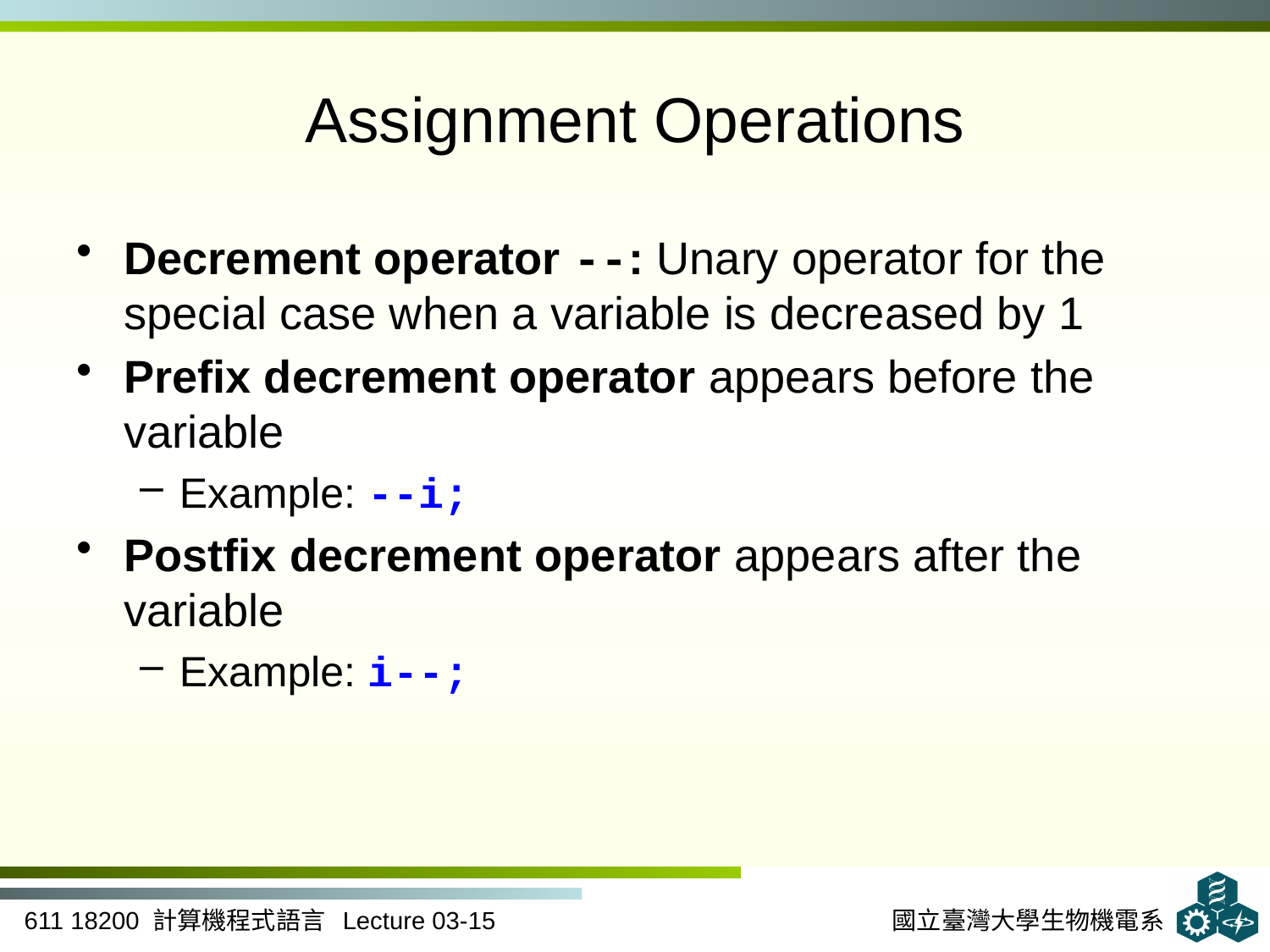

# Assignment Operations
Decrement operator --: Unary operator for the special case when a variable is decreased by 1
Prefix decrement operator appears before the variable
Example: --i;
Postfix decrement operator appears after the variable
Example: i--;